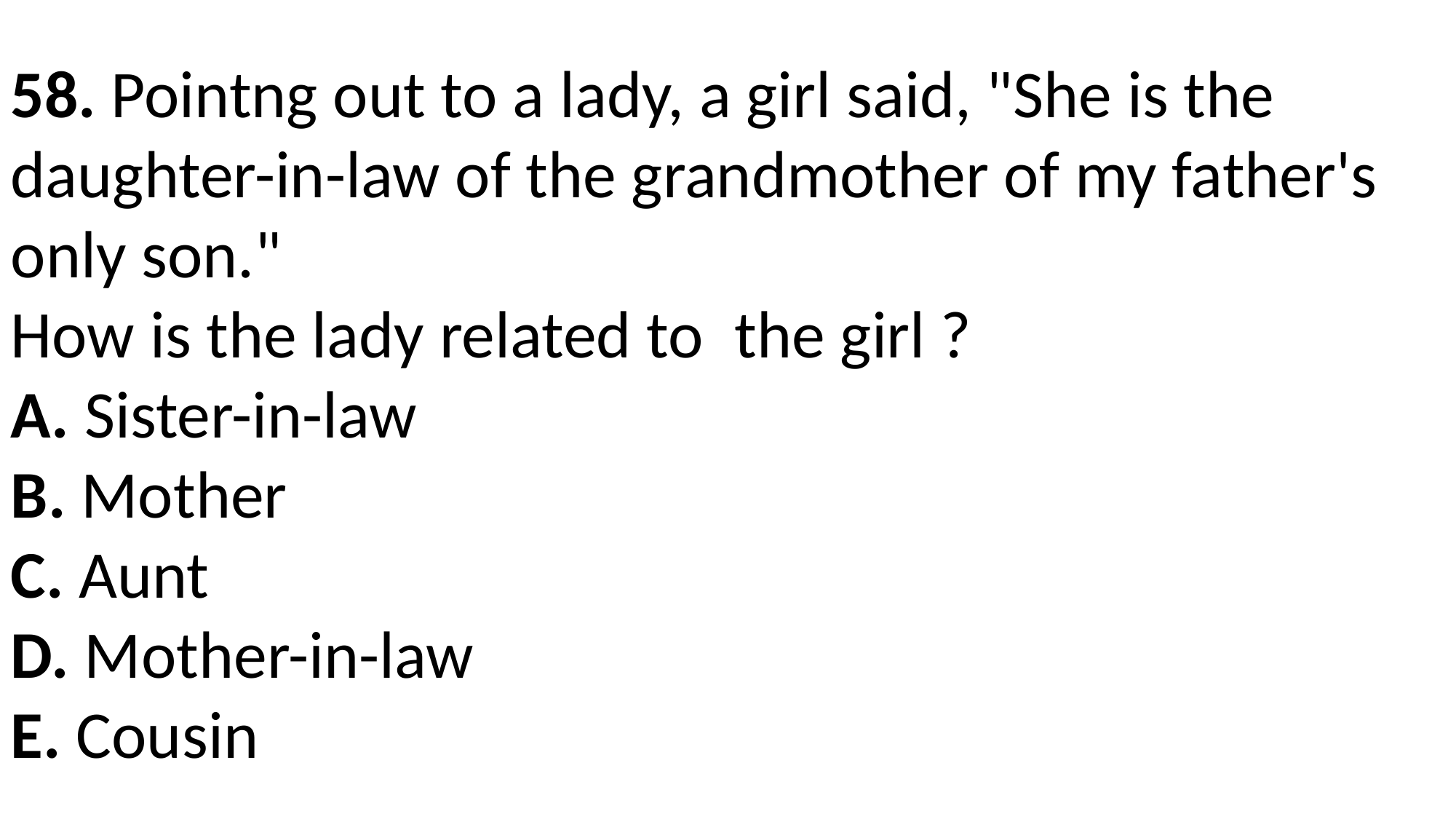

58. Pointng out to a lady, a girl said, "She is the daughter-in-law of the grandmother of my father's only son."
How is the lady related to  the girl ?
A. Sister-in-law
B. Mother
C. Aunt
D. Mother-in-law
E. Cousin